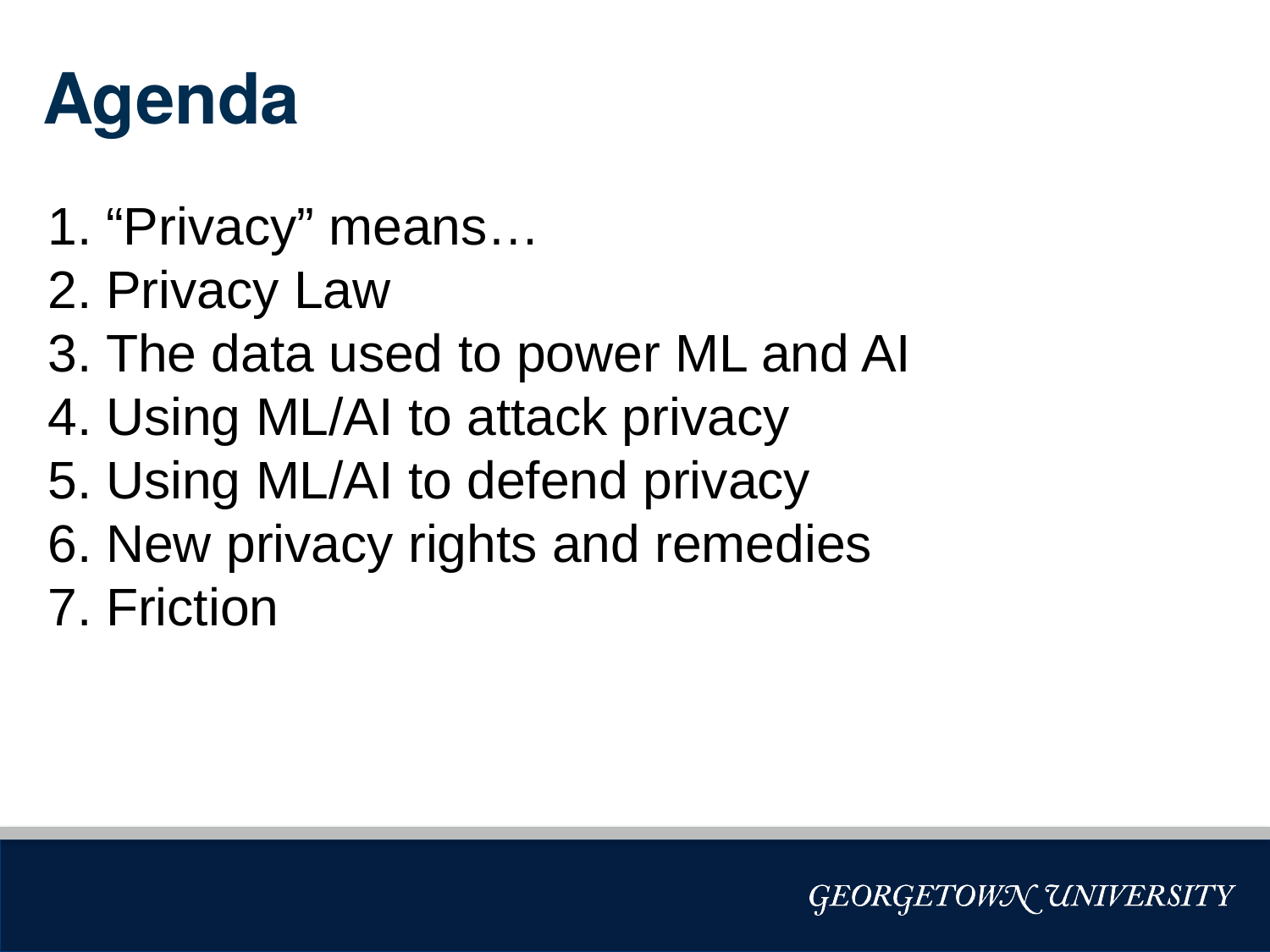

# Agenda
“Privacy” means…
Privacy Law
The data used to power ML and AI
Using ML/AI to attack privacy
Using ML/AI to defend privacy
New privacy rights and remedies
Friction